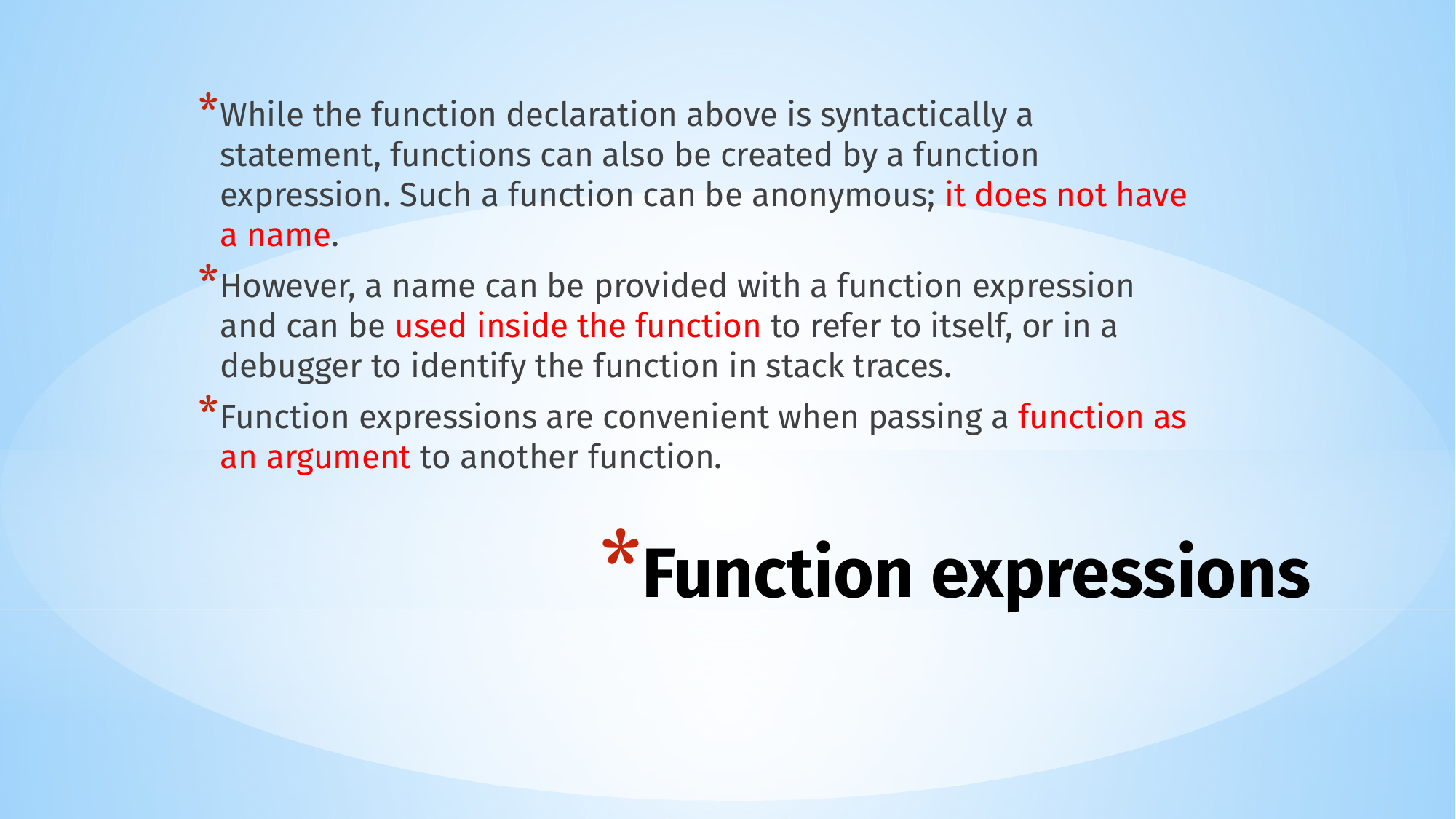

While the function declaration above is syntactically a statement, functions can also be created by a function expression. Such a function can be anonymous; it does not have a name.
However, a name can be provided with a function expression and can be used inside the function to refer to itself, or in a debugger to identify the function in stack traces.
Function expressions are convenient when passing a function as an argument to another function.
# Function expressions